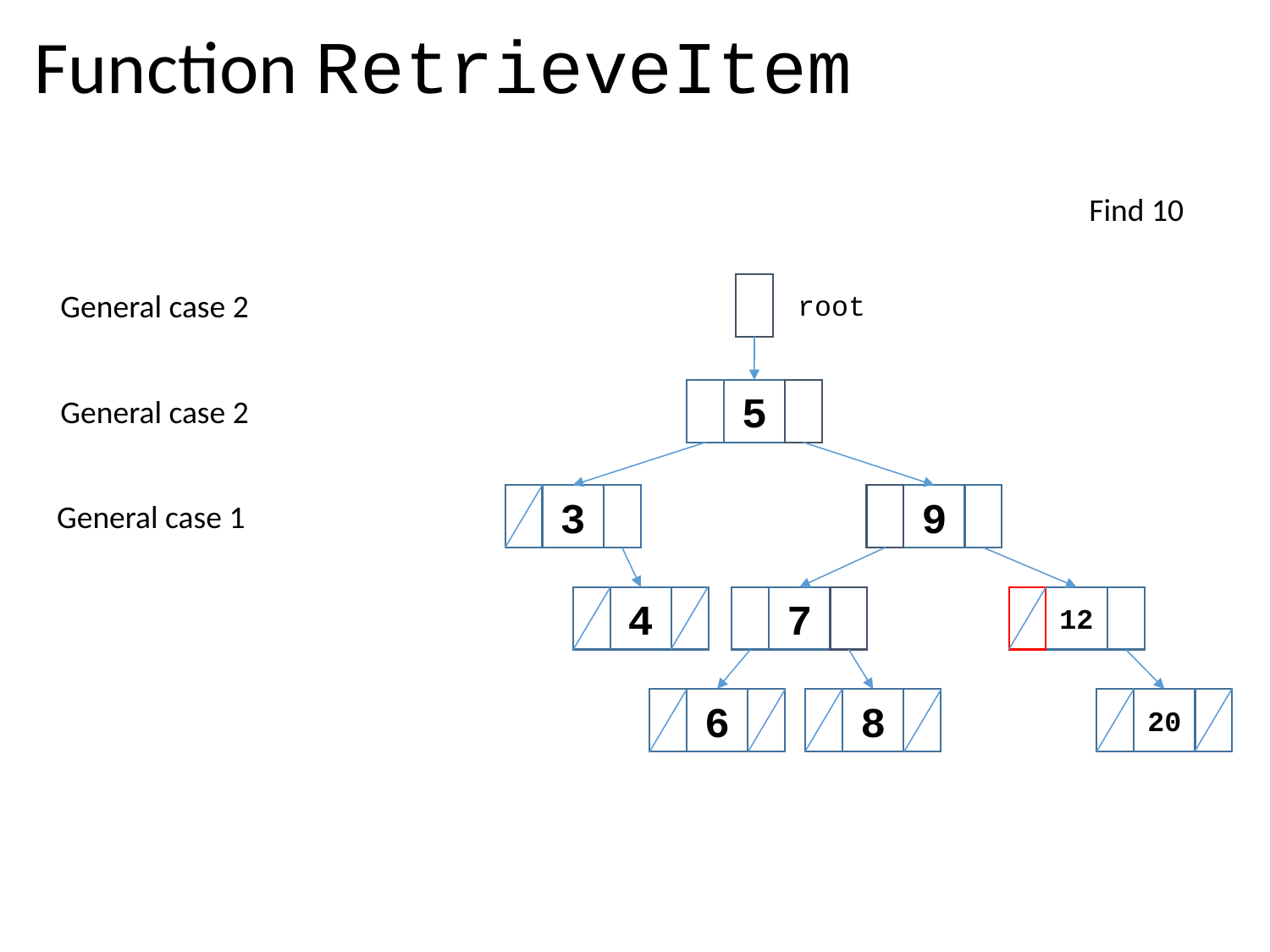

# Function RetrieveItem
Find 10

General case 2
root

5
General case 2

9
3
General case 1

4

7
12

20

8
6